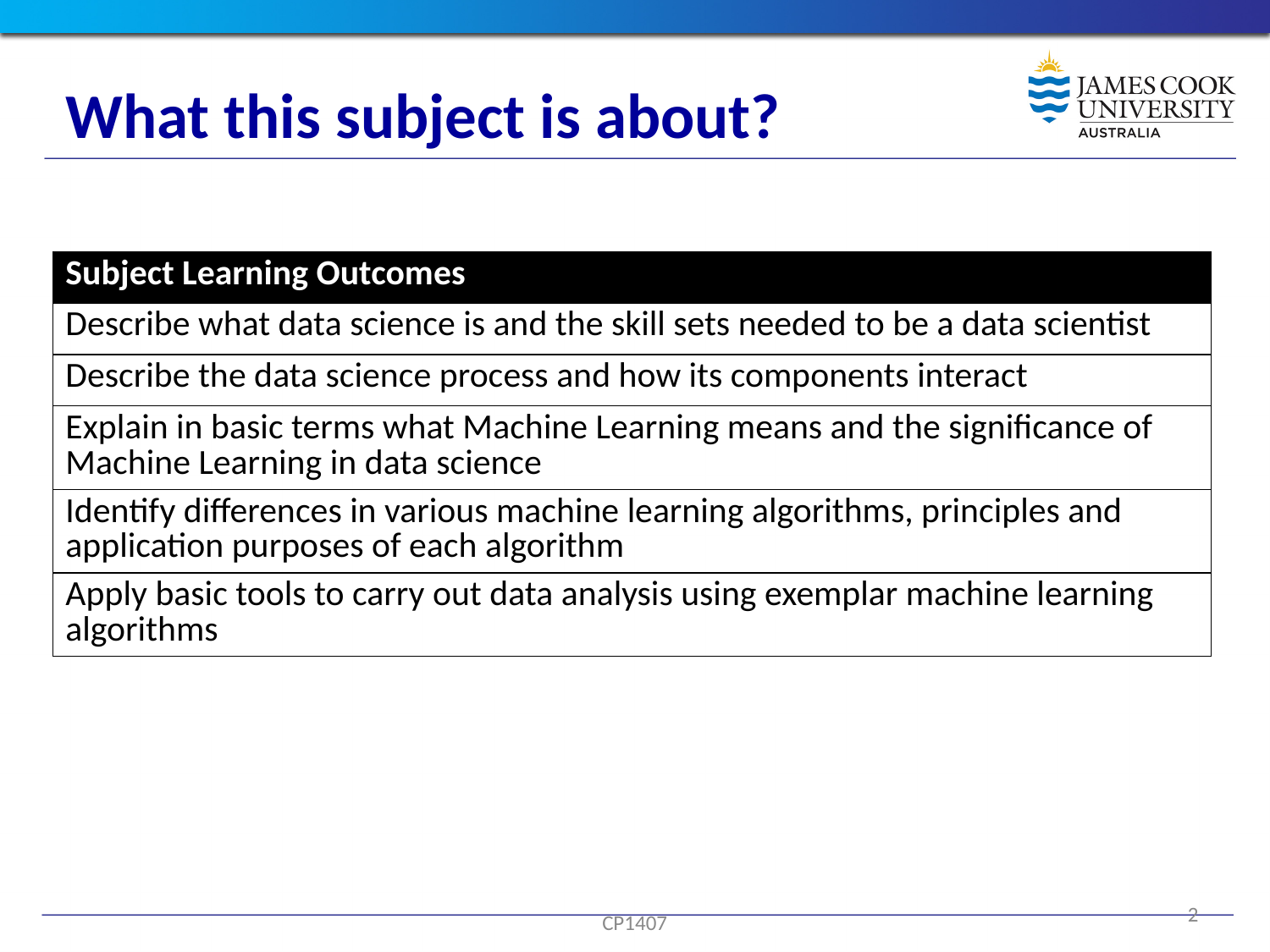

# What this subject is about?

| Subject Learning Outcomes |
| --- |
| Describe what data science is and the skill sets needed to be a data scientist |
| Describe the data science process and how its components interact |
| Explain in basic terms what Machine Learning means and the significance of Machine Learning in data science |
| Identify differences in various machine learning algorithms, principles and application purposes of each algorithm |
| Apply basic tools to carry out data analysis using exemplar machine learning algorithms |
2
CP1407